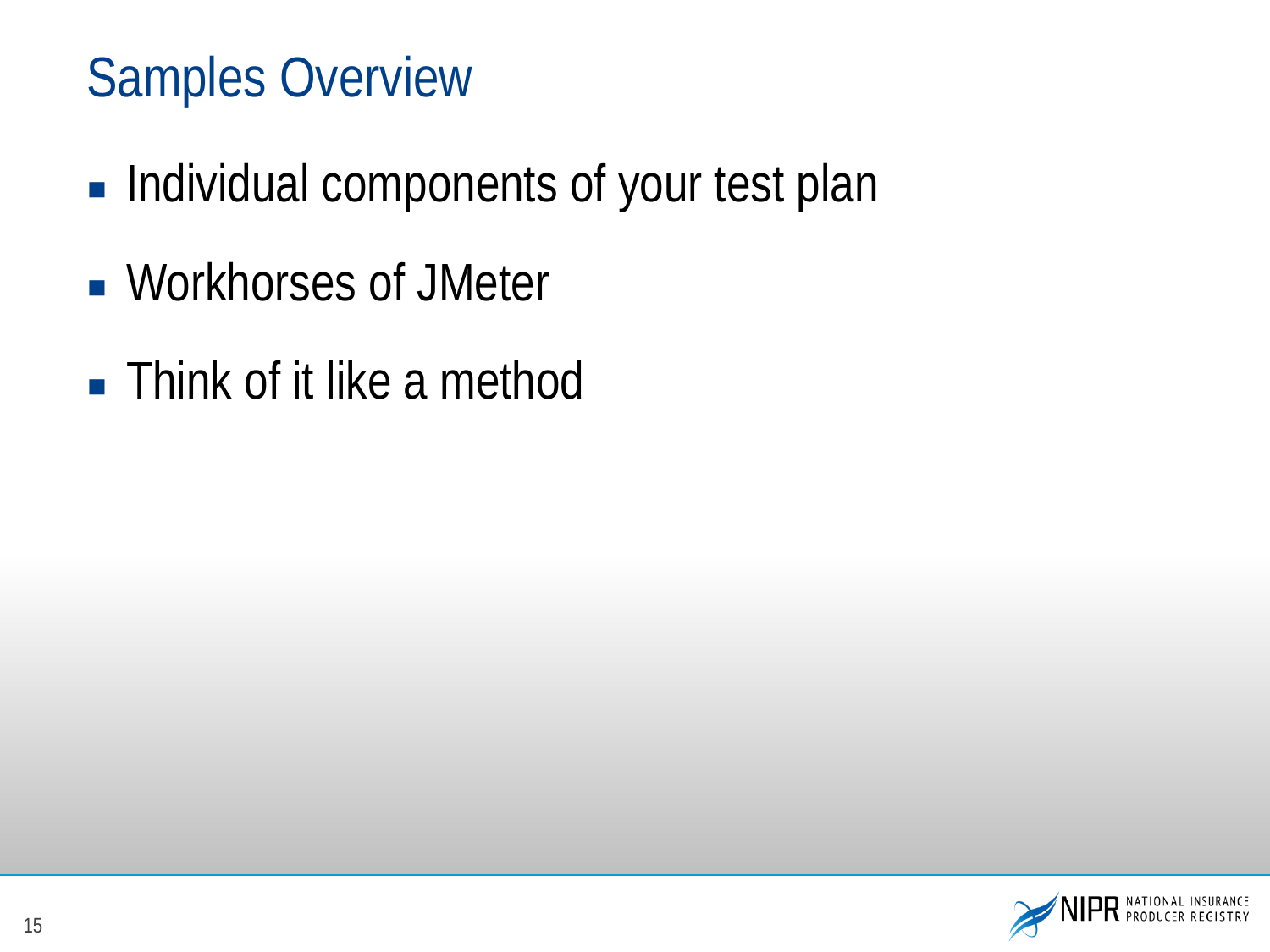

# Samples Overview
Individual components of your test plan
Workhorses of JMeter
Think of it like a method